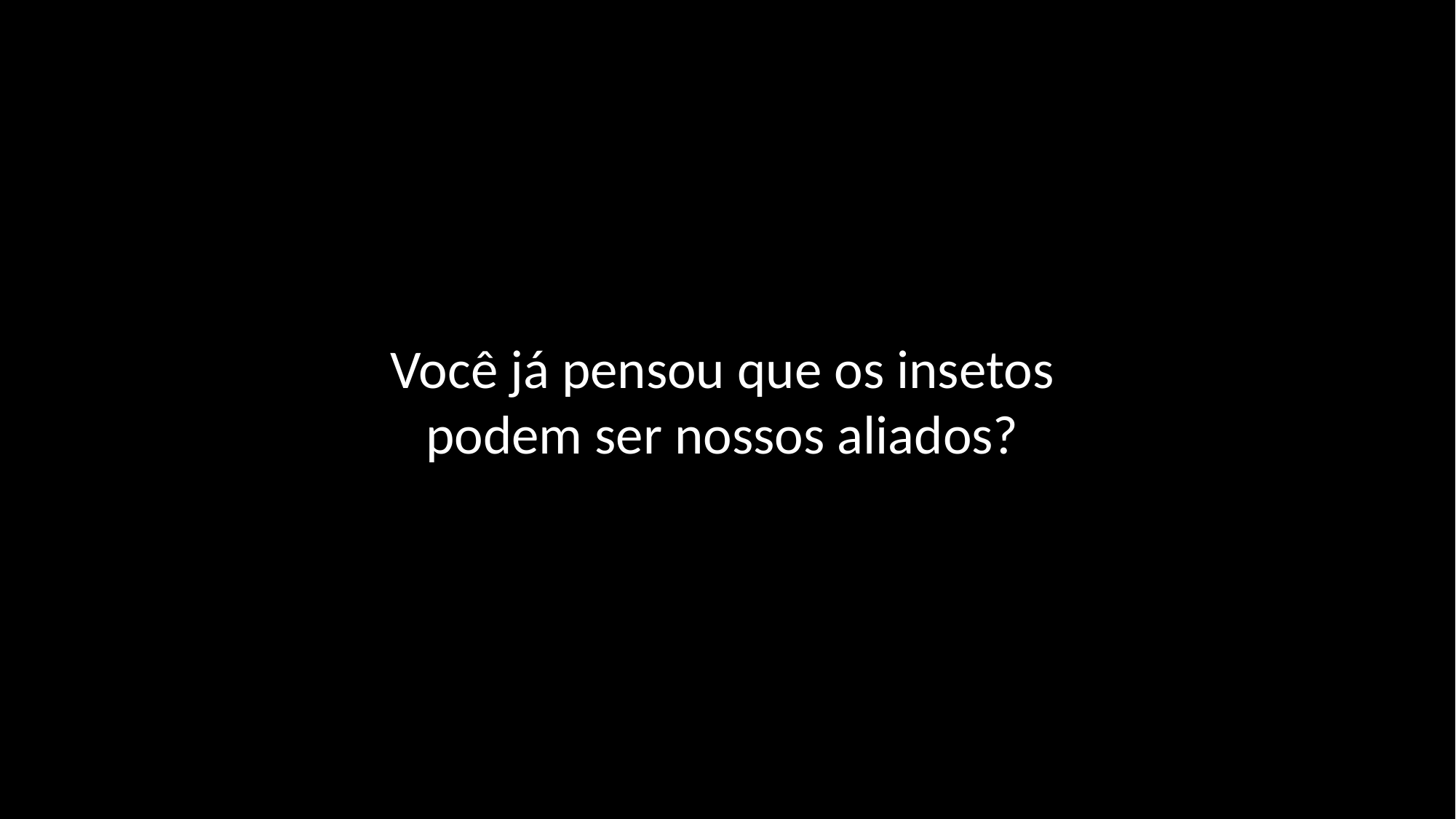

Você já pensou que os insetos podem ser nossos aliados?